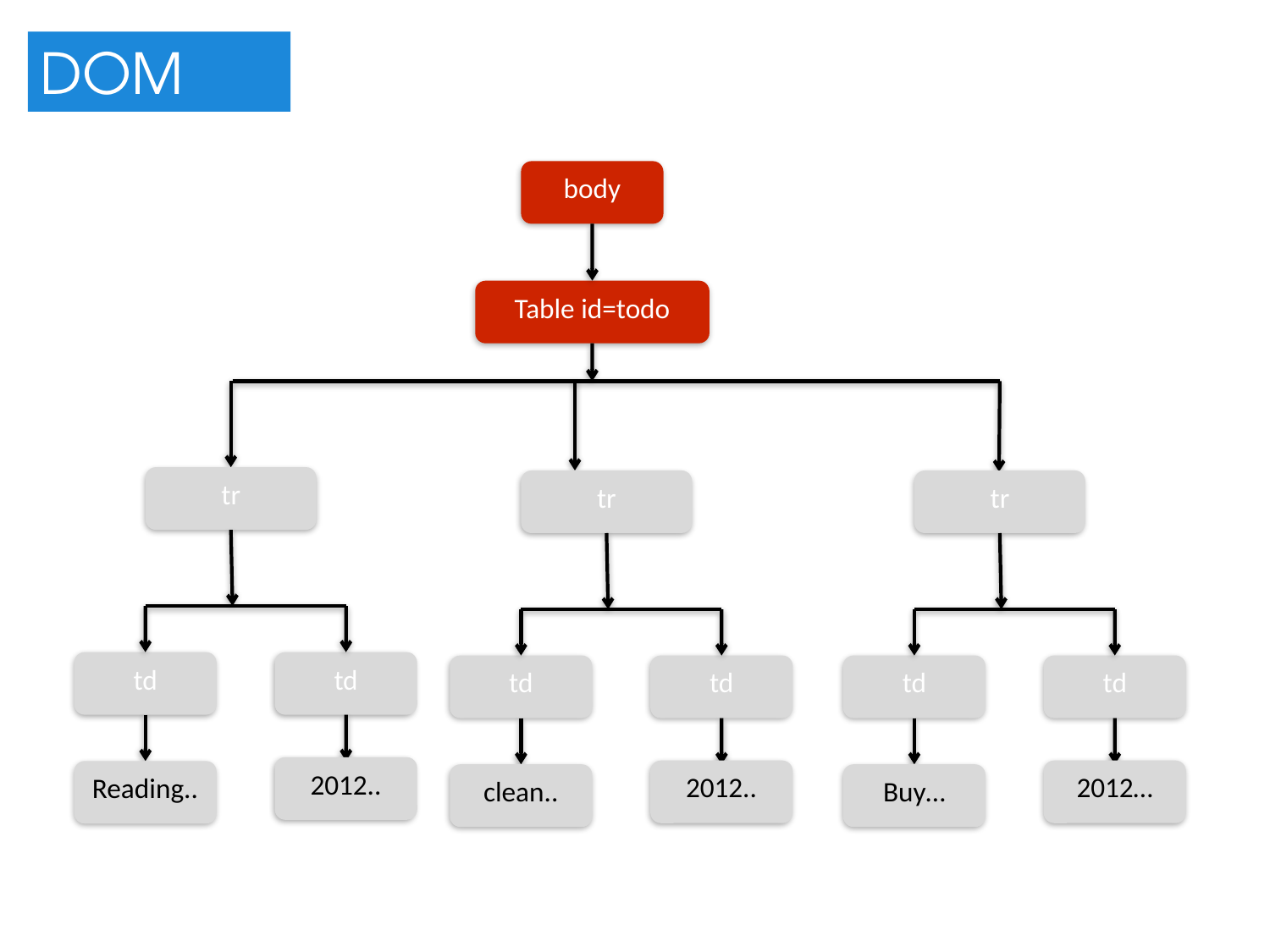

DOM
body
Table id=todo
tr
tr
tr
td
td
td
td
td
td
2012..
2012..
2012…
Reading..
clean..
Buy…